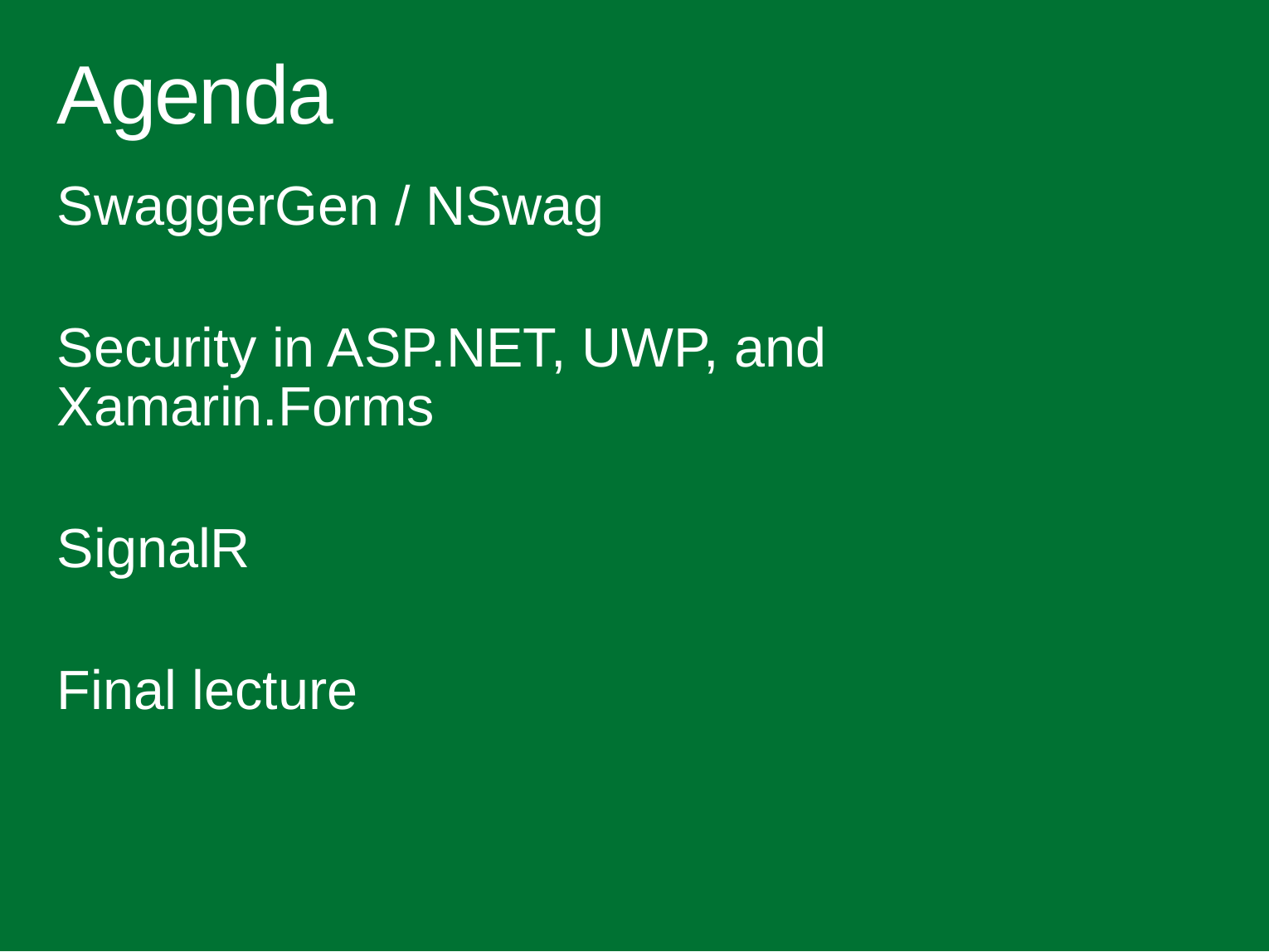

# Agenda
SwaggerGen / NSwag

Security in ASP.NET, UWP, and Xamarin.Forms

SignalR

Final lecture